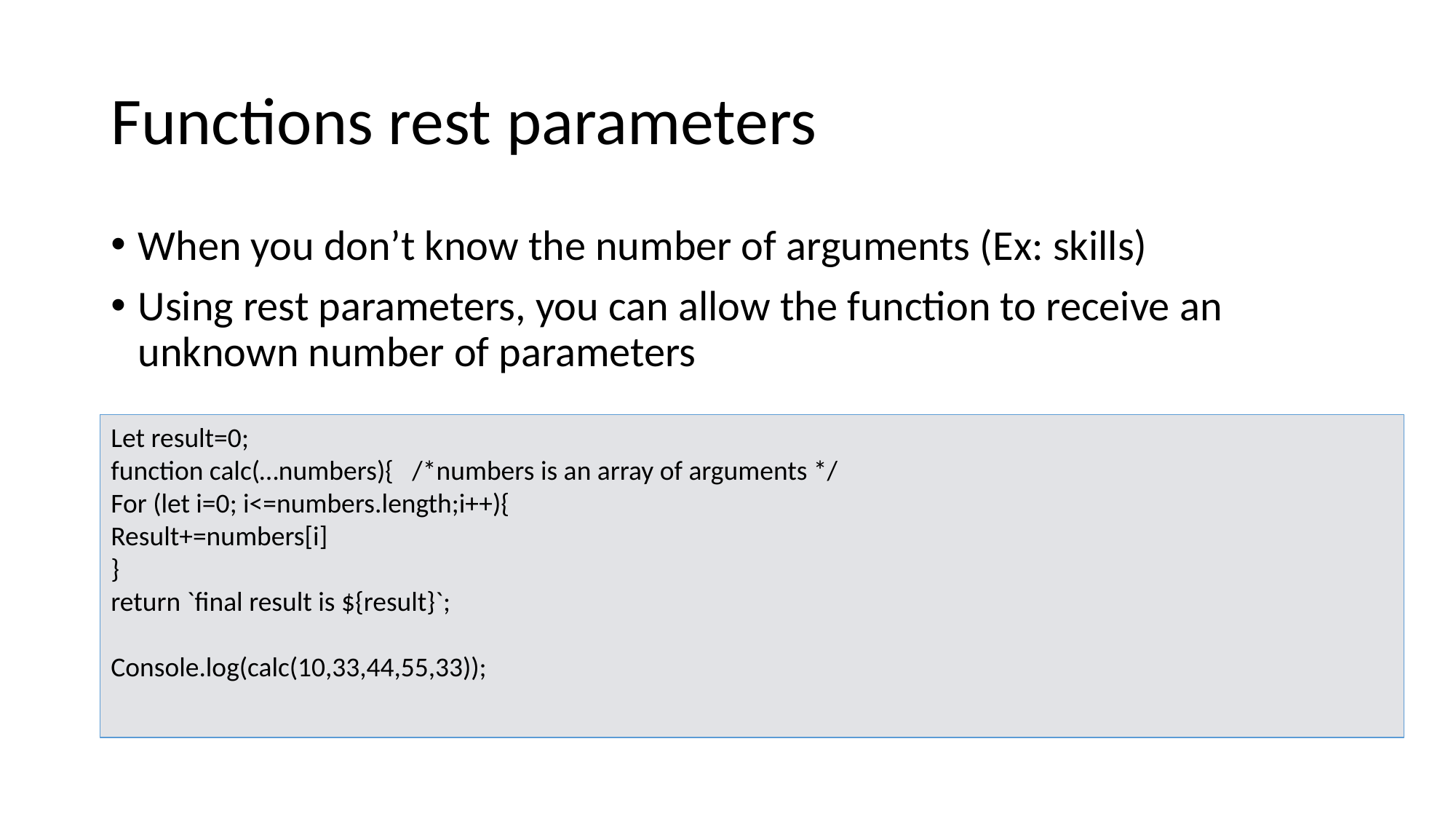

# Functions rest parameters
When you don’t know the number of arguments (Ex: skills)
Using rest parameters, you can allow the function to receive an unknown number of parameters
Let result=0;
function calc(…numbers){   /*numbers is an array of arguments */
For (let i=0; i<=numbers.length;i++){
Result+=numbers[i]
}
return `final result is ${result}`;

Console.log(calc(10,33,44,55,33));